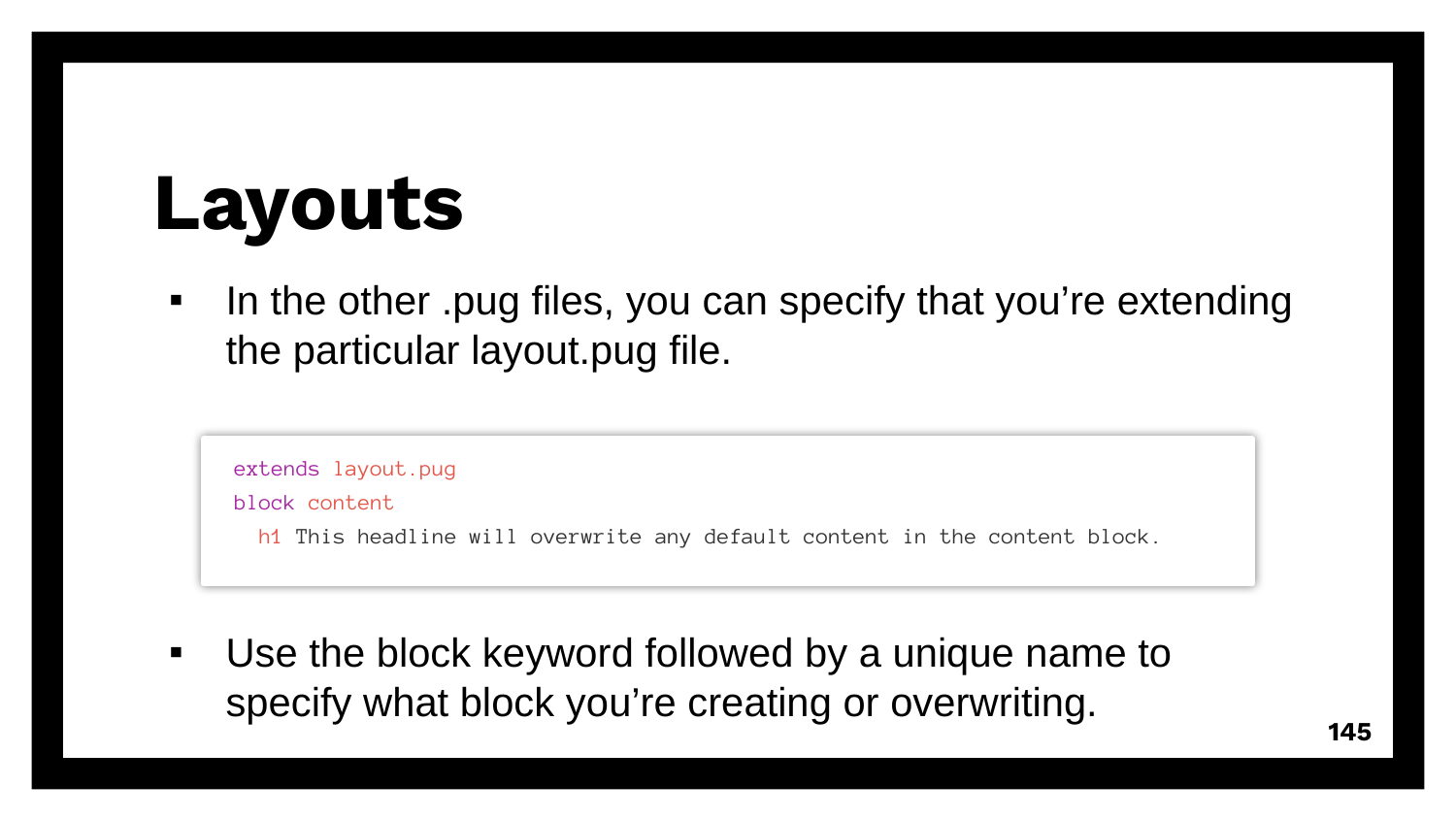

# Layouts
In the other .pug files, you can specify that you’re extending the particular layout.pug file.

Use the block keyword followed by a unique name to specify what block you’re creating or overwriting.
extends layout.pug
block content
  h1 This headline will overwrite any default content in the content block.
145